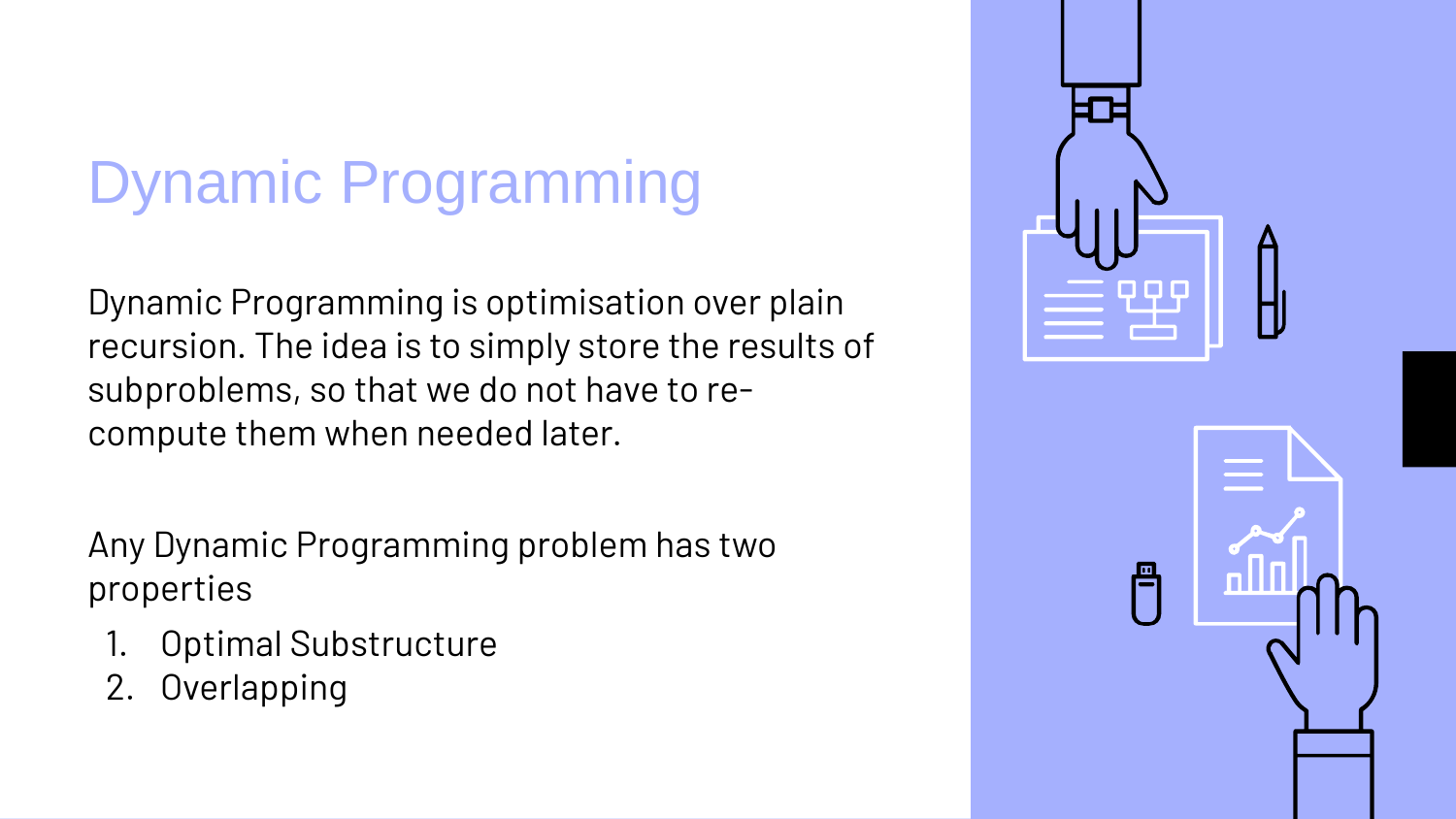

# Dynamic Programming
Dynamic Programming is optimisation over plain recursion. The idea is to simply store the results of subproblems, so that we do not have to re-compute them when needed later.

Any Dynamic Programming problem has two properties
Optimal Substructure
Overlapping